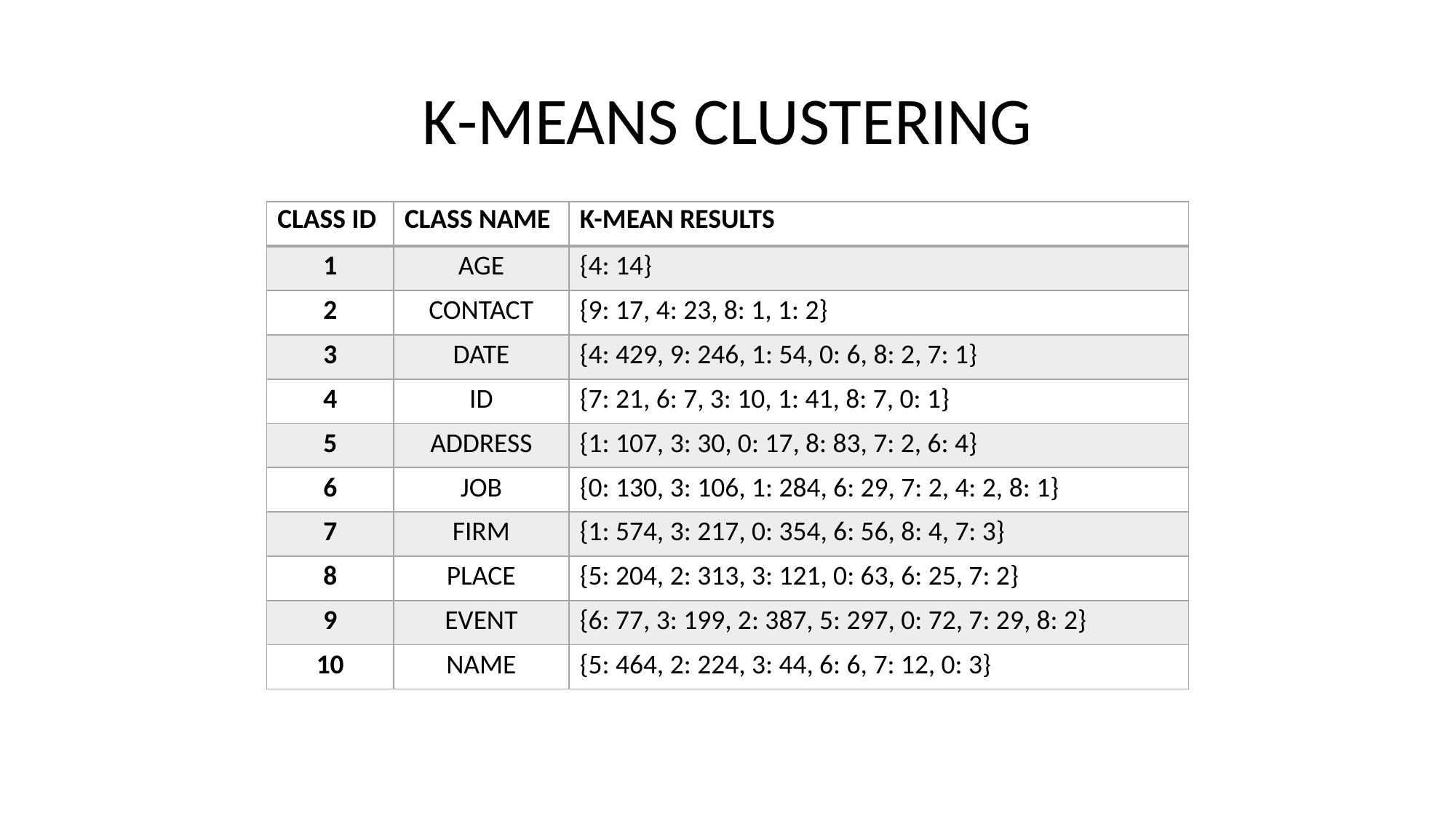

# K-MEANS CLUSTERING
| CLASS ID | CLASS NAME | K-MEAN RESULTS |
| --- | --- | --- |
| 1 | AGE | {4: 14} |
| 2 | CONTACT | {9: 17, 4: 23, 8: 1, 1: 2} |
| 3 | DATE | {4: 429, 9: 246, 1: 54, 0: 6, 8: 2, 7: 1} |
| 4 | ID | {7: 21, 6: 7, 3: 10, 1: 41, 8: 7, 0: 1} |
| 5 | ADDRESS | {1: 107, 3: 30, 0: 17, 8: 83, 7: 2, 6: 4} |
| 6 | JOB | {0: 130, 3: 106, 1: 284, 6: 29, 7: 2, 4: 2, 8: 1} |
| 7 | FIRM | {1: 574, 3: 217, 0: 354, 6: 56, 8: 4, 7: 3} |
| 8 | PLACE | {5: 204, 2: 313, 3: 121, 0: 63, 6: 25, 7: 2} |
| 9 | EVENT | {6: 77, 3: 199, 2: 387, 5: 297, 0: 72, 7: 29, 8: 2} |
| 10 | NAME | {5: 464, 2: 224, 3: 44, 6: 6, 7: 12, 0: 3} |